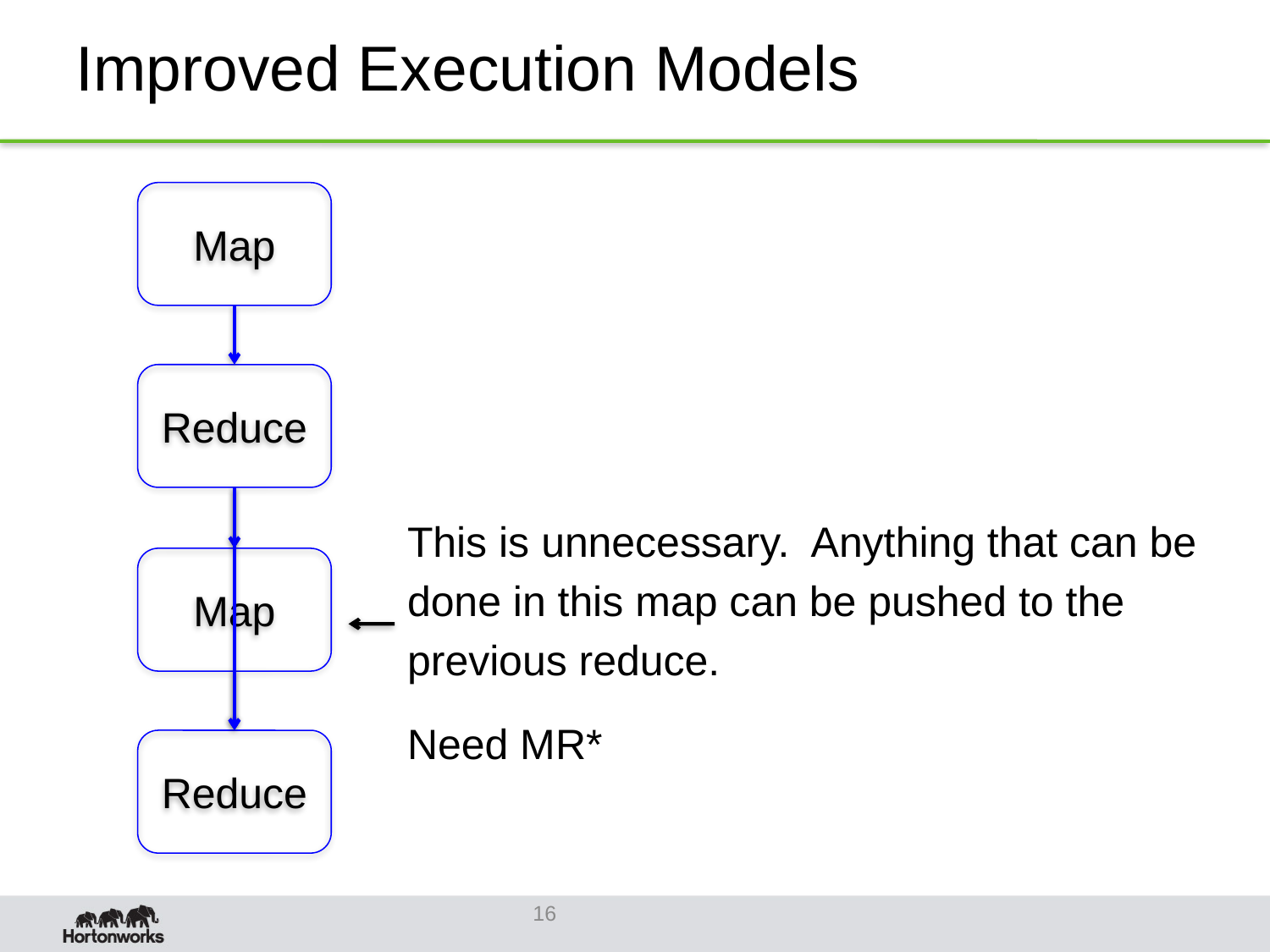

# Improved Execution Models
Map
Reduce

This is unnecessary.  Anything that can be
done in this map can be pushed to the
previous reduce.
Map
Need MR*
Reduce
16